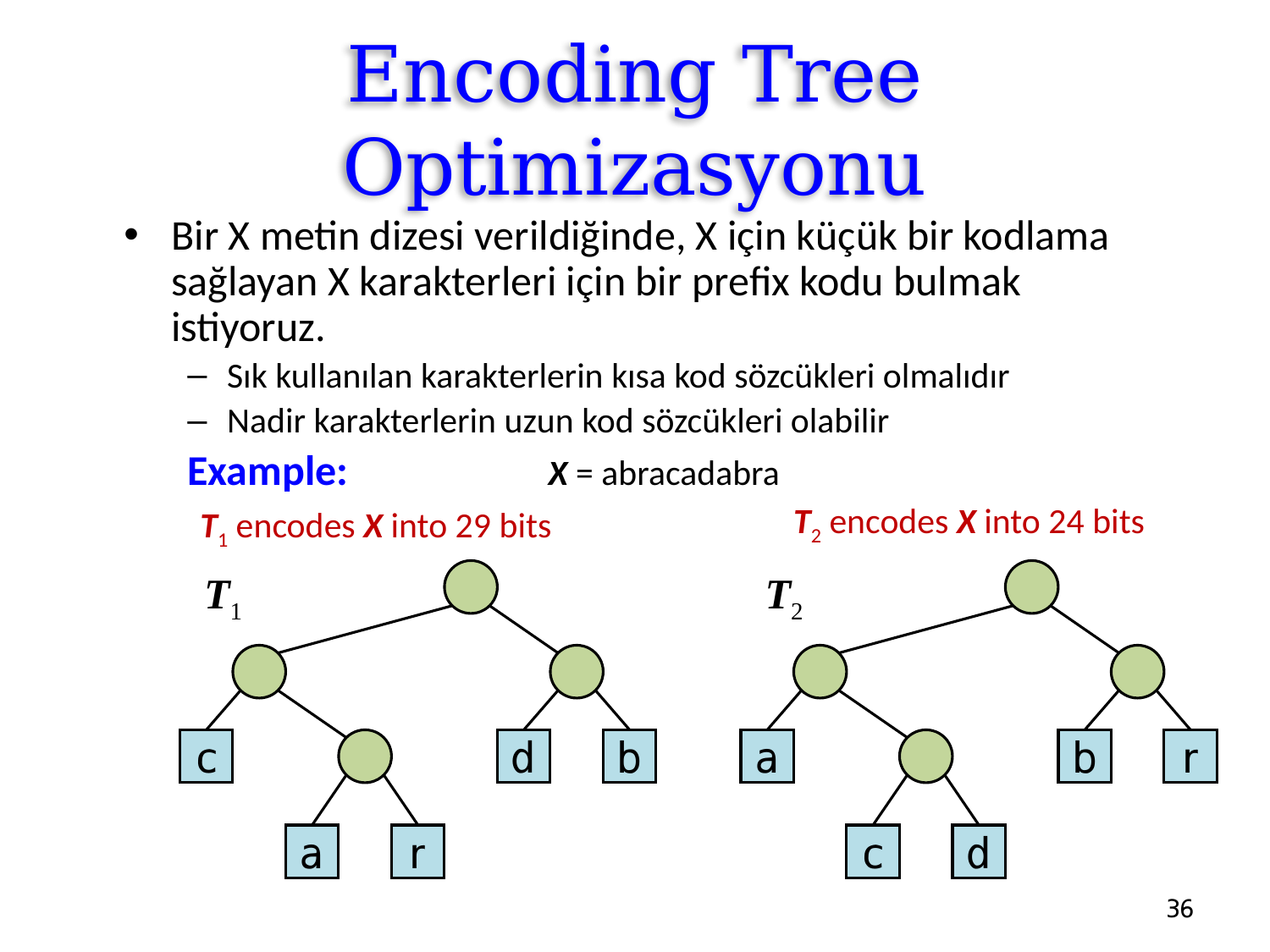

# Encoding Tree Optimizasyonu
Bir X metin dizesi verildiğinde, X için küçük bir kodlama sağlayan X karakterleri için bir prefix kodu bulmak istiyoruz.
Sık kullanılan karakterlerin kısa kod sözcükleri olmalıdır
Nadir karakterlerin uzun kod sözcükleri olabilir
Example:                     X = abracadabra
T2 encodes X into 24 bits
T1 encodes X into 29 bits

c

d
b
a
r
T1

a

b
r
c
d
T2
36